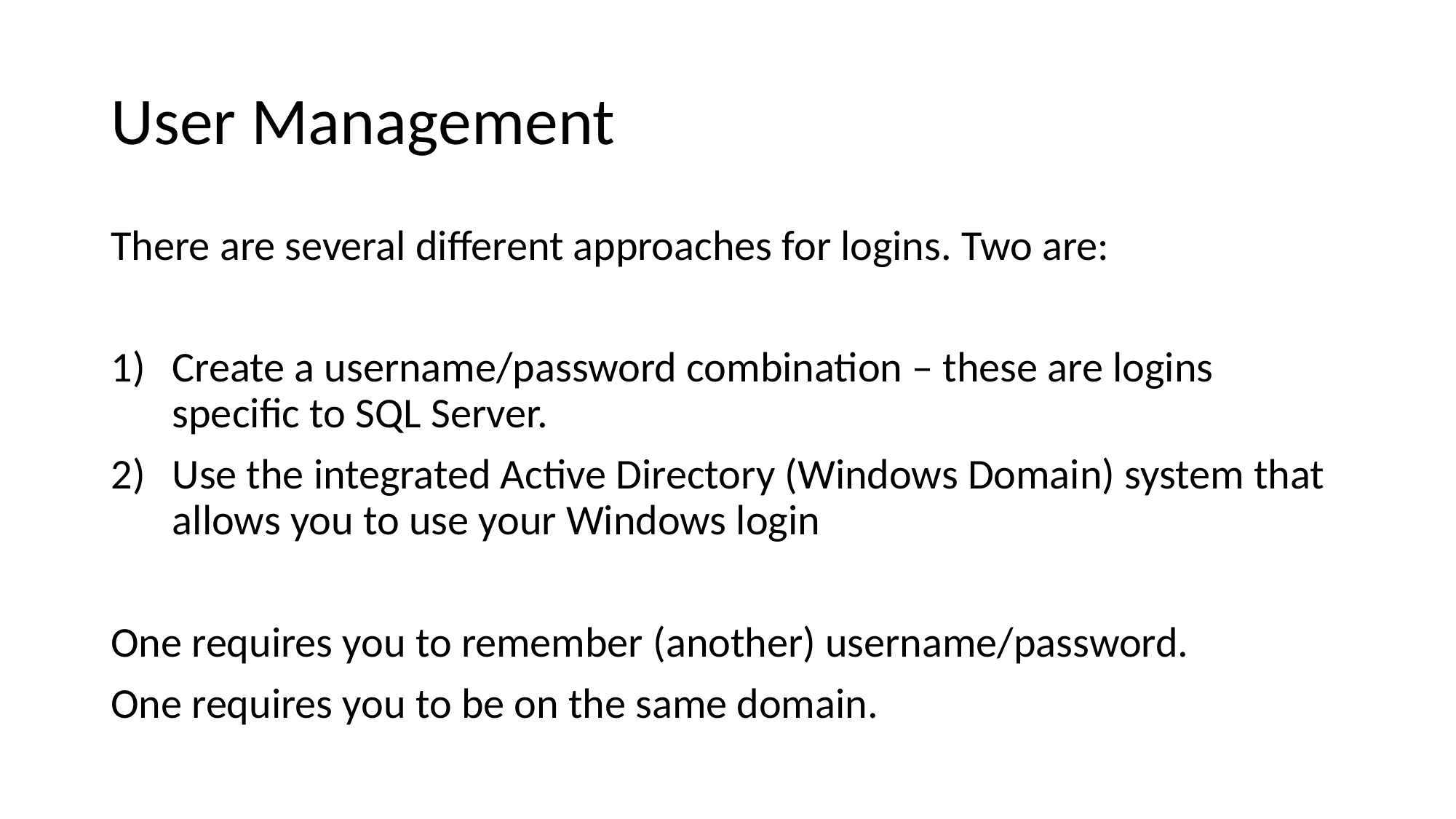

# User Management
There are several different approaches for logins. Two are:

Create a username/password combination – these are logins specific to SQL Server.
Use the integrated Active Directory (Windows Domain) system that allows you to use your Windows login

One requires you to remember (another) username/password.
One requires you to be on the same domain.